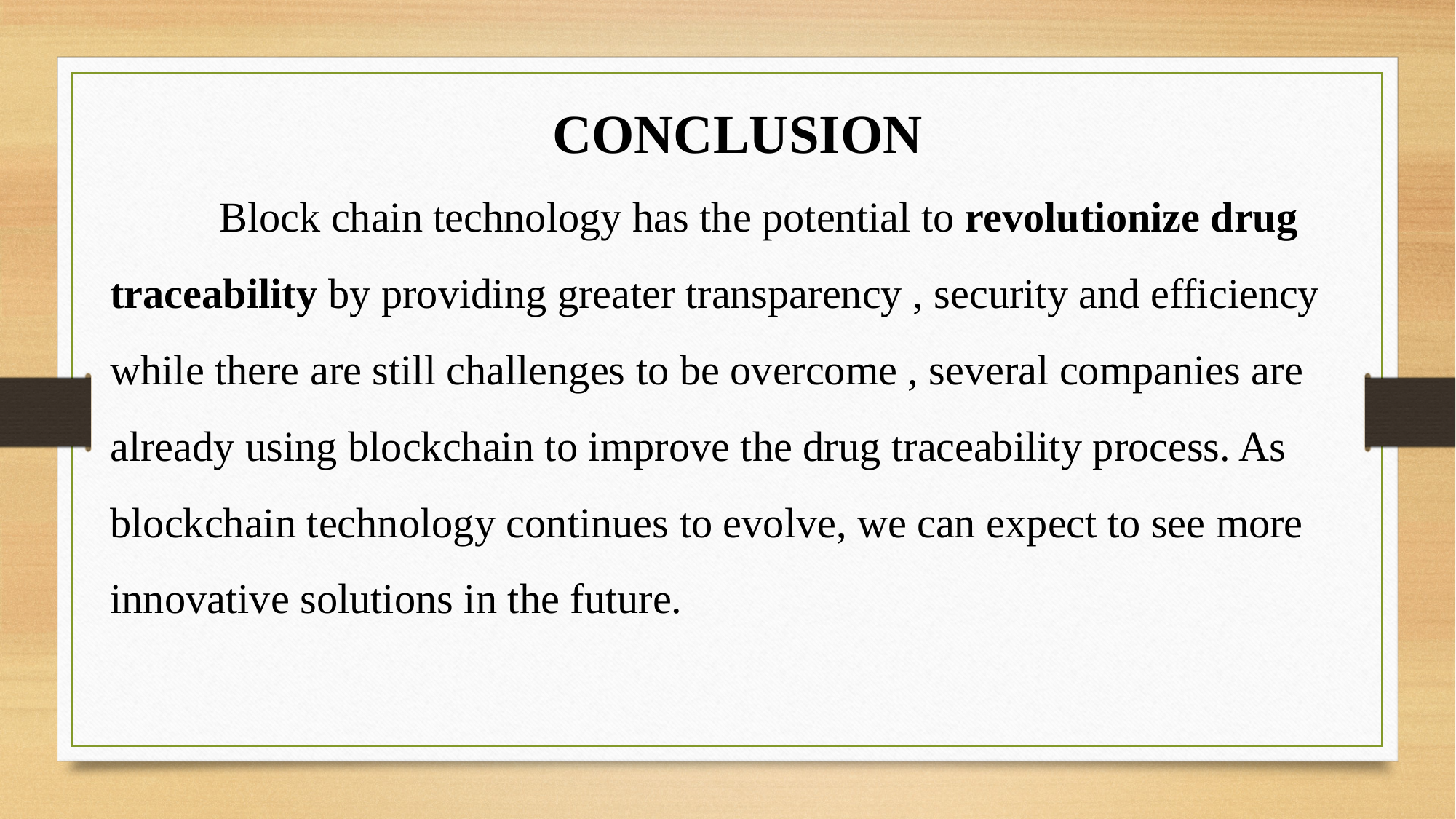

CONCLUSION
	Block chain technology has the potential to revolutionize drug traceability by providing greater transparency , security and efficiency while there are still challenges to be overcome , several companies are already using blockchain to improve the drug traceability process. As blockchain technology continues to evolve, we can expect to see more innovative solutions in the future.